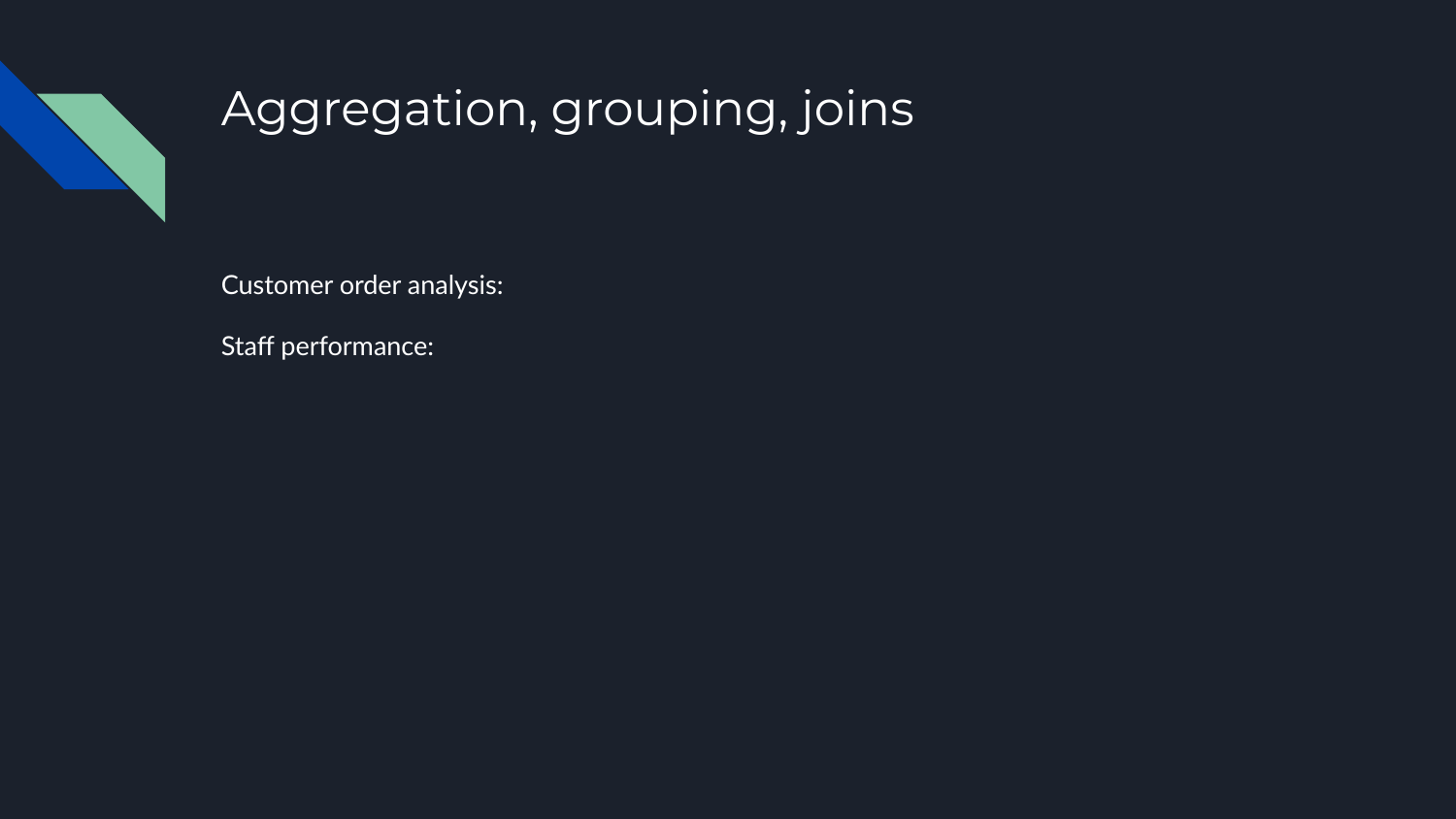

# Aggregation, grouping, joins
Customer order analysis:
Staff performance: